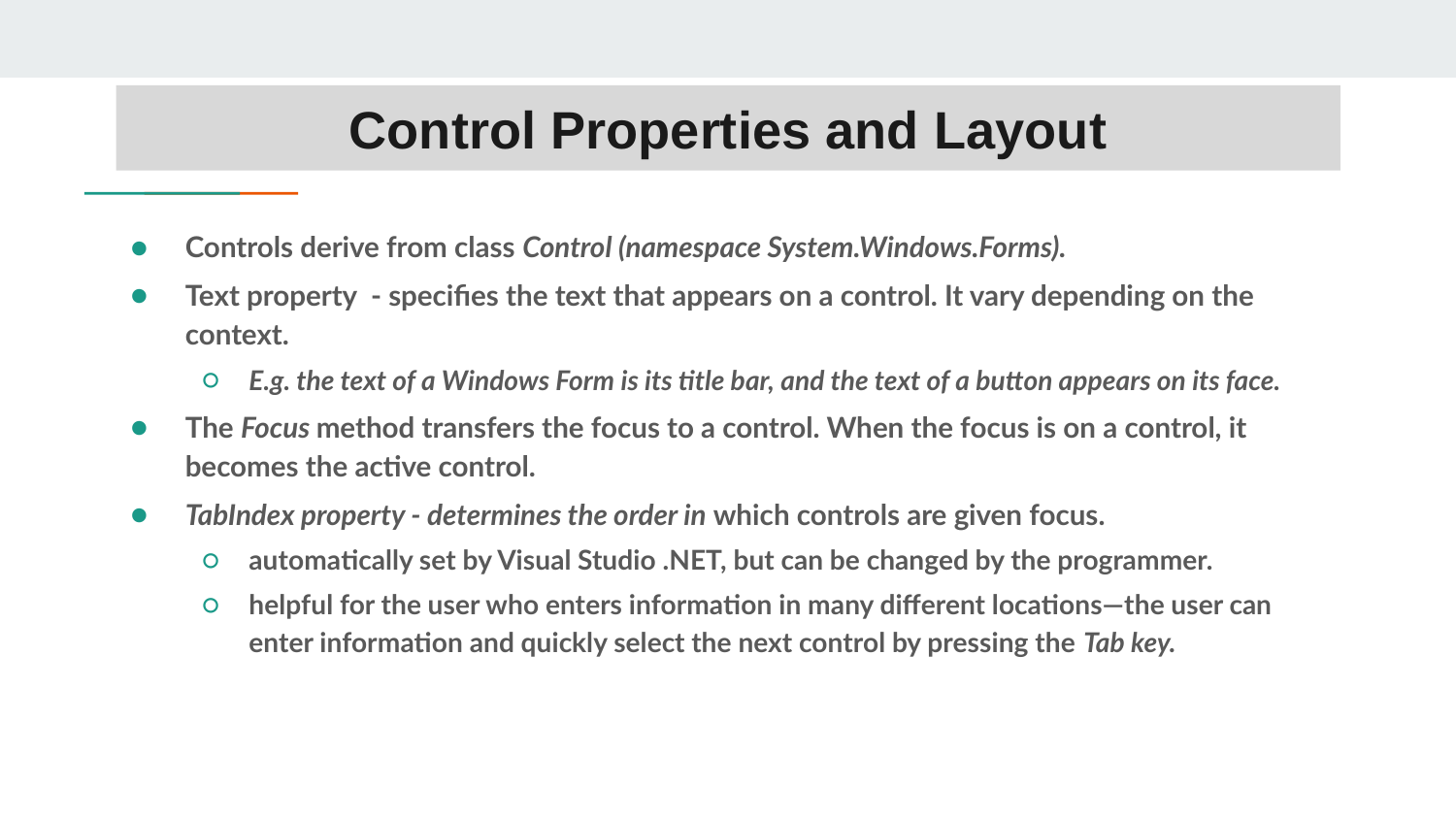

# Control Properties and Layout
Controls derive from class Control (namespace System.Windows.Forms).
Text property  - specifies the text that appears on a control. It vary depending on the context.
E.g. the text of a Windows Form is its title bar, and the text of a button appears on its face.
The Focus method transfers the focus to a control. When the focus is on a control, it becomes the active control.
TabIndex property - determines the order in which controls are given focus.
automatically set by Visual Studio .NET, but can be changed by the programmer.
helpful for the user who enters information in many different locations—the user can enter information and quickly select the next control by pressing the Tab key.